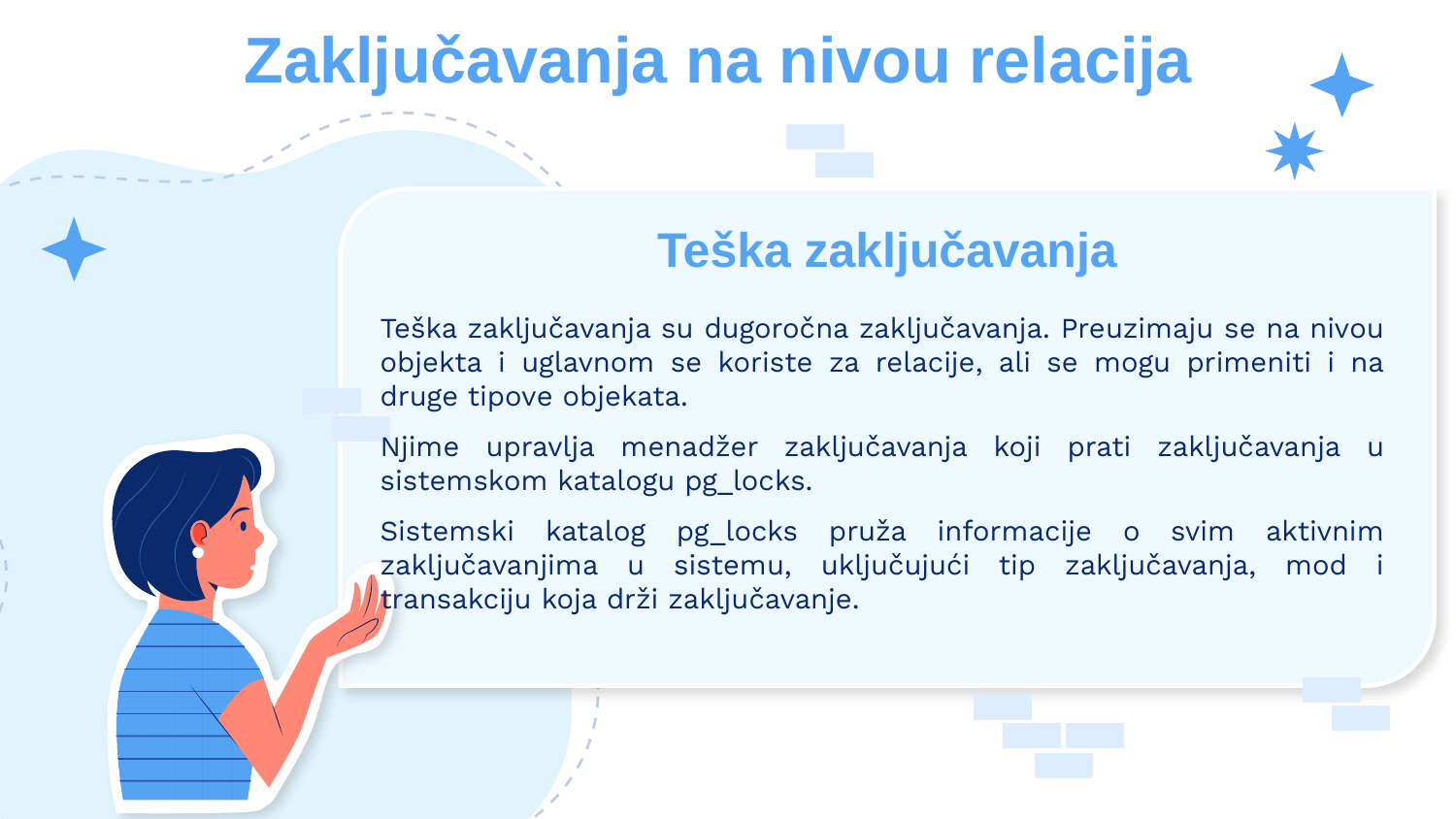

Zaključavanja na nivou relacija

# Teška zaključavanja
Teška zaključavanja su dugoročna zaključavanja. Preuzimaju se na nivou objekta i uglavnom se koriste za relacije, ali se mogu primeniti i na druge tipove objekata.
Njime upravlja menadžer zaključavanja koji prati zaključavanja u sistemskom katalogu pg_locks.
Sistemski katalog pg_locks pruža informacije o svim aktivnim zaključavanjima u sistemu, uključujući tip zaključavanja, mod i transakciju koja drži zaključavanje.